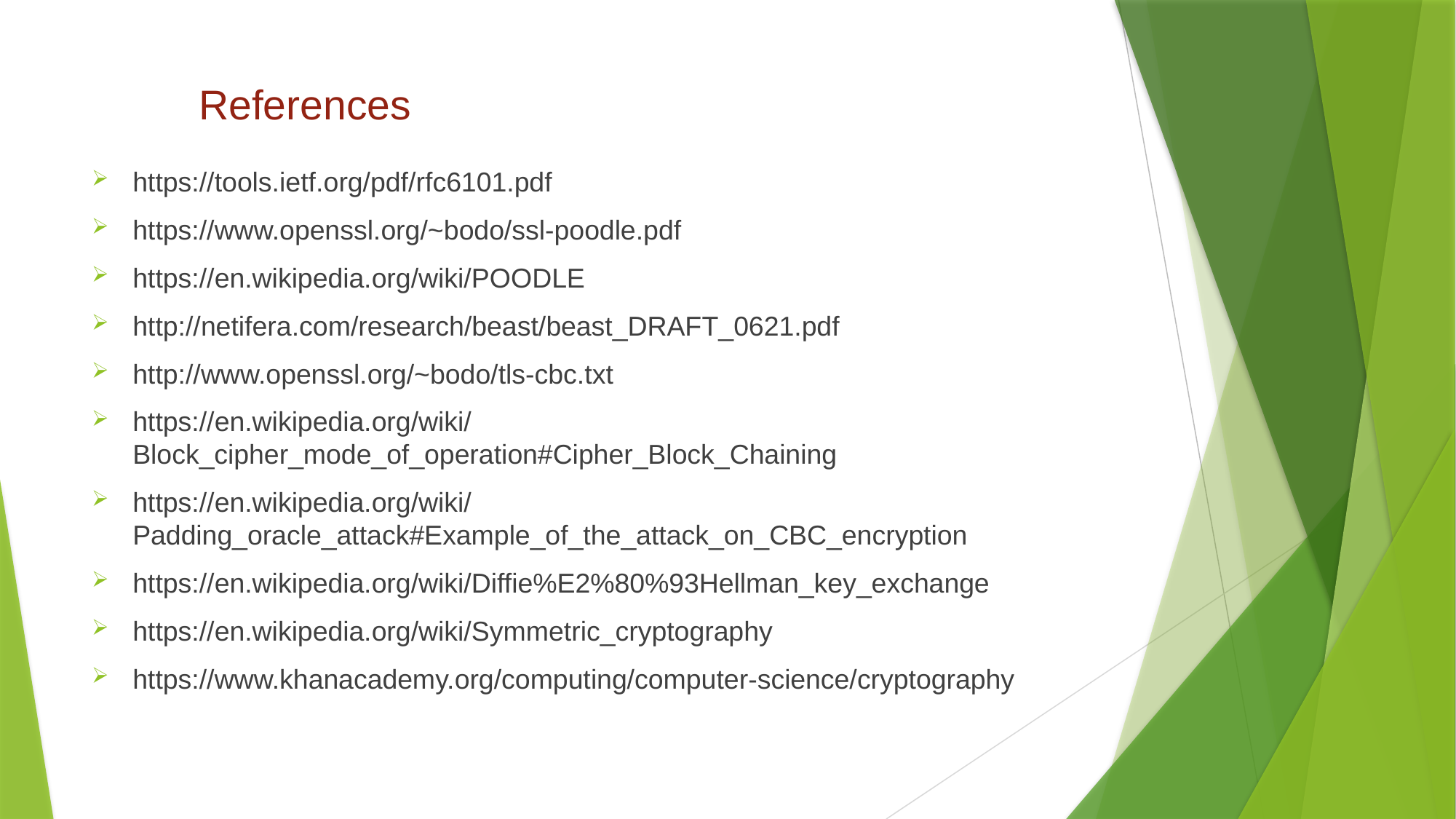

# References
https://tools.ietf.org/pdf/rfc6101.pdf
https://www.openssl.org/~bodo/ssl-poodle.pdf
https://en.wikipedia.org/wiki/POODLE
http://netifera.com/research/beast/beast_DRAFT_0621.pdf
http://www.openssl.org/~bodo/tls-cbc.txt
https://en.wikipedia.org/wiki/Block_cipher_mode_of_operation#Cipher_Block_Chaining
https://en.wikipedia.org/wiki/Padding_oracle_attack#Example_of_the_attack_on_CBC_encryption
https://en.wikipedia.org/wiki/Diffie%E2%80%93Hellman_key_exchange
https://en.wikipedia.org/wiki/Symmetric_cryptography
https://www.khanacademy.org/computing/computer-science/cryptography